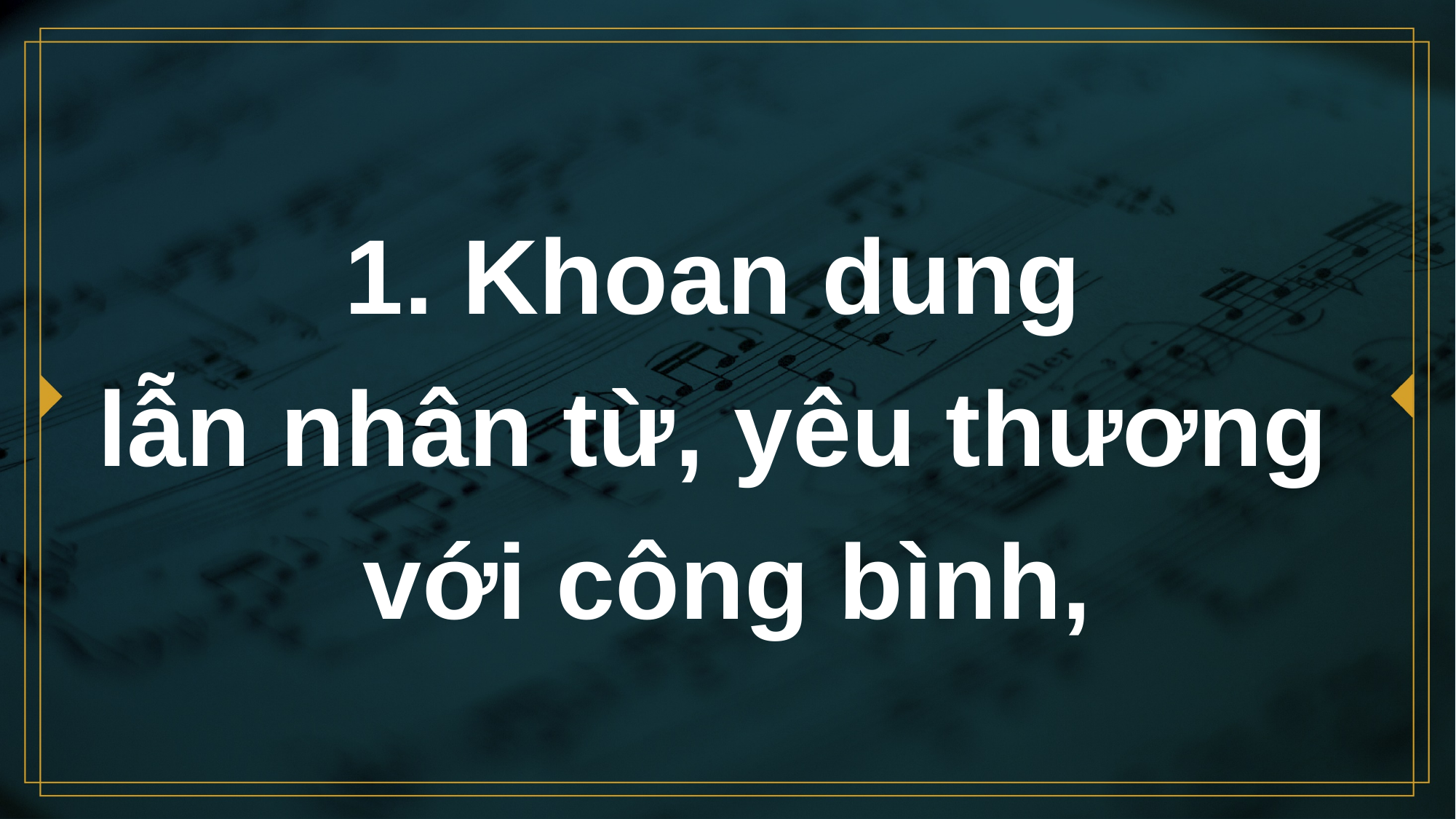

# 1. Khoan dung lẫn nhân từ, yêu thương với công bình,